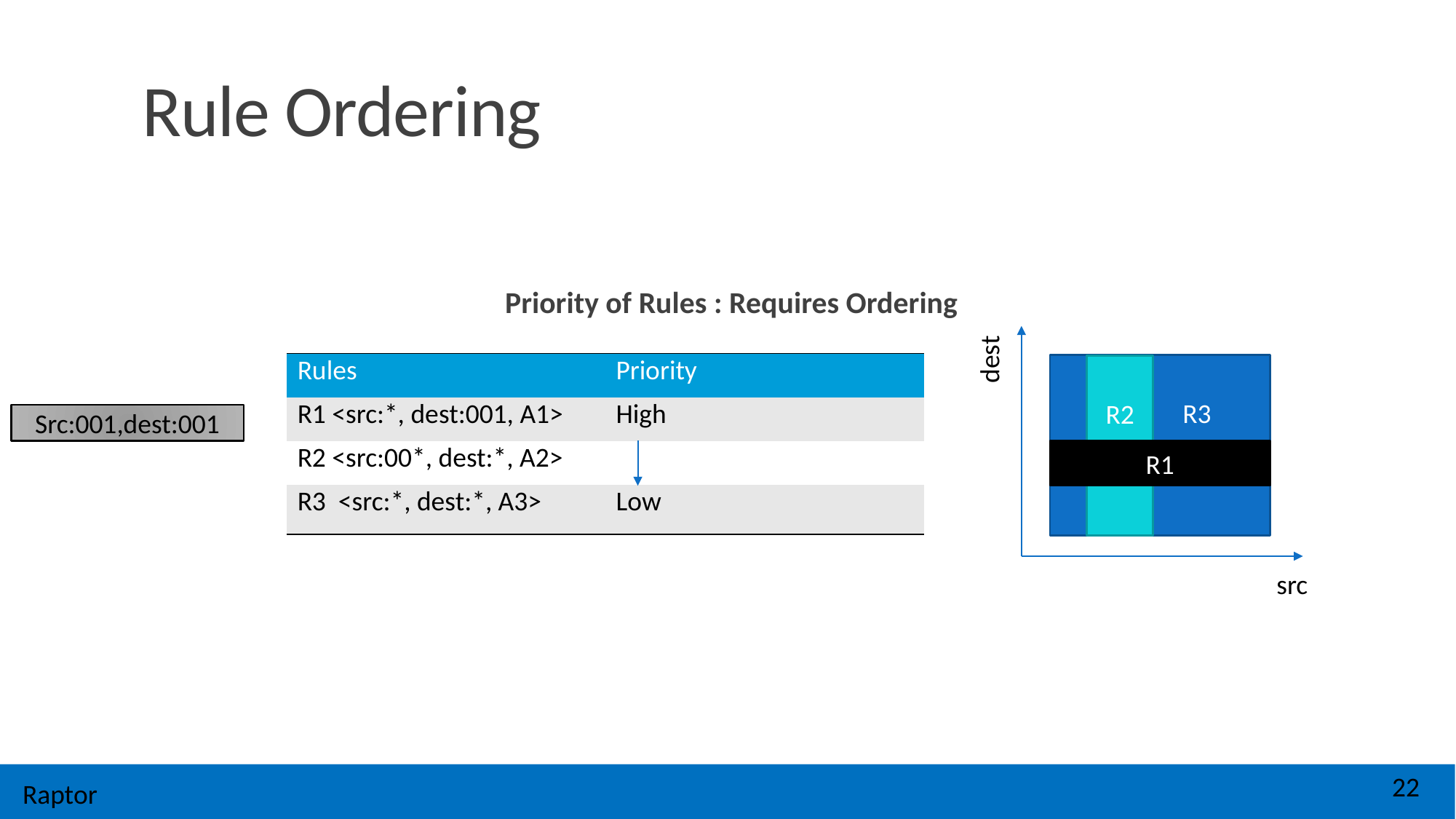

# Rule Ordering
Priority of Rules : Requires Ordering
dest
| Rules | Priority |
| --- | --- |
| R1 <src:\*, dest:001, A1> | High |
| R2 <src:00\*, dest:\*, A2> |  |
| R3 <src:\*, dest:\*, A3> | Low |
            R3

R2

R1
Src:001,dest:001
src
Raptor